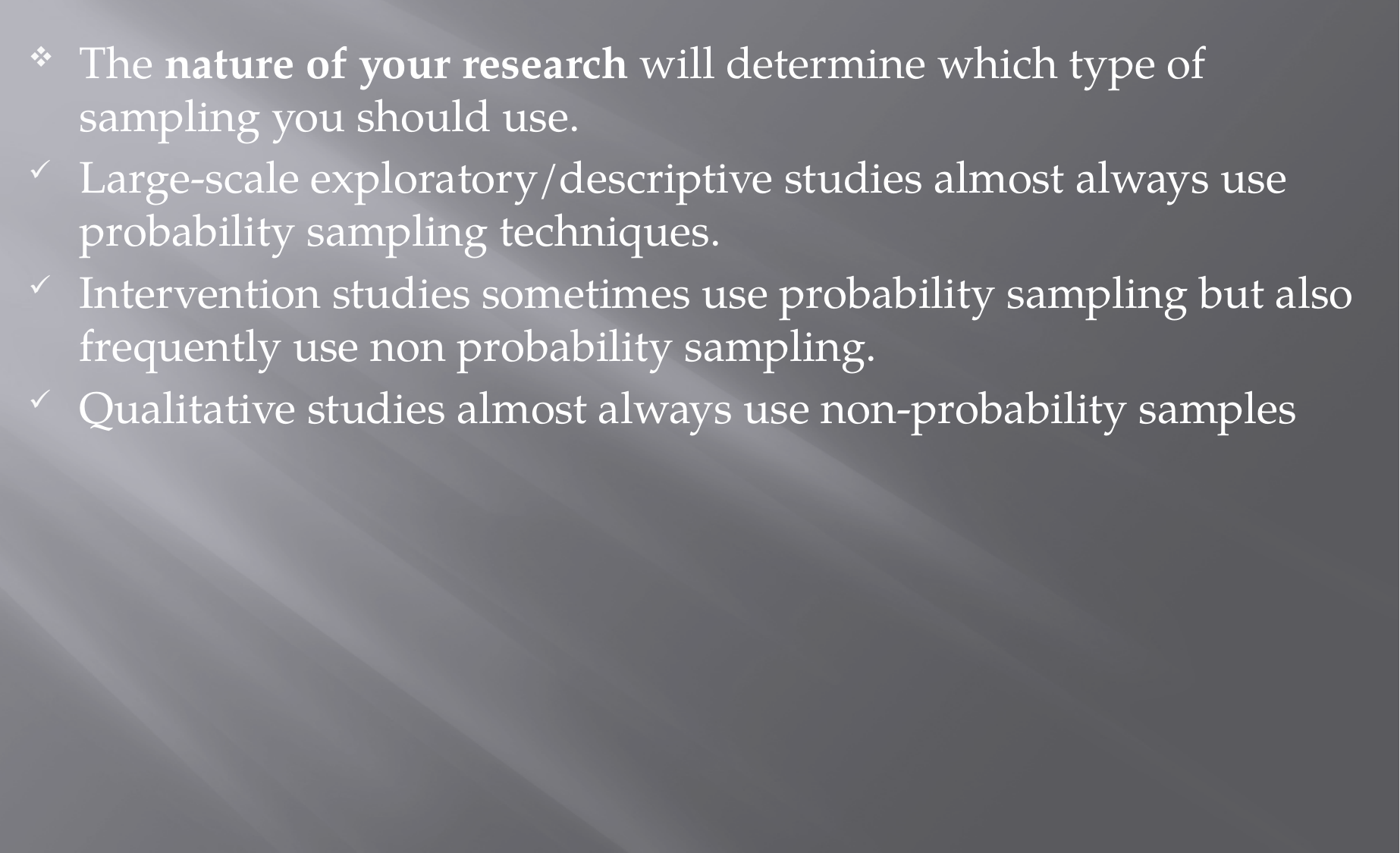

The nature of your research will determine which type of sampling you should use.
Large-scale exploratory/descriptive studies almost always use probability sampling techniques.
Intervention studies sometimes use probability sampling but also frequently use non probability sampling.
Qualitative studies almost always use non-probability samples